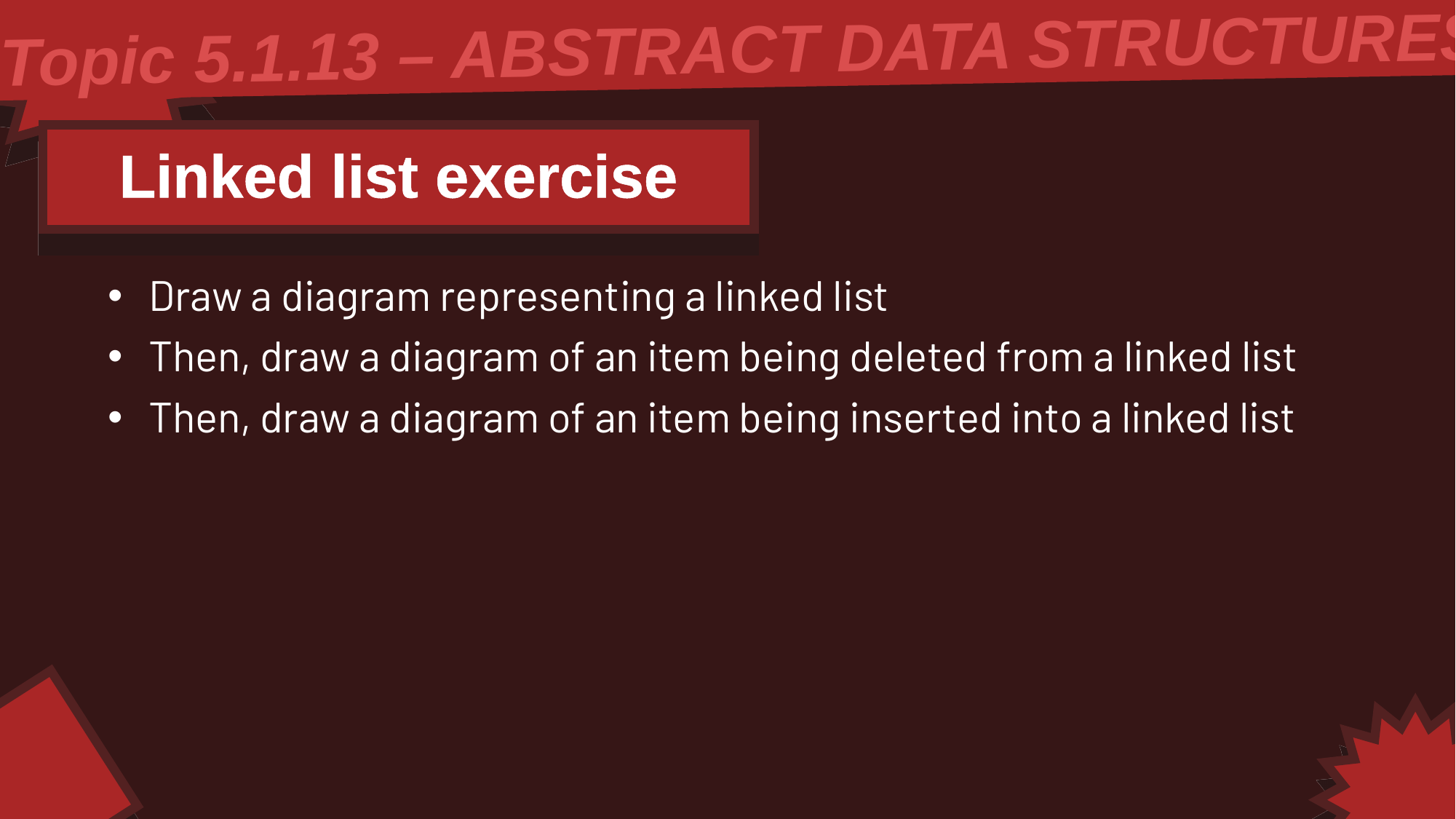

Topic 5.1.13 – ABSTRACT DATA STRUCTURES

Linked list exercise
Draw a diagram representing a linked list
Then, draw a diagram of an item being deleted from a linked list
Then, draw a diagram of an item being inserted into a linked list